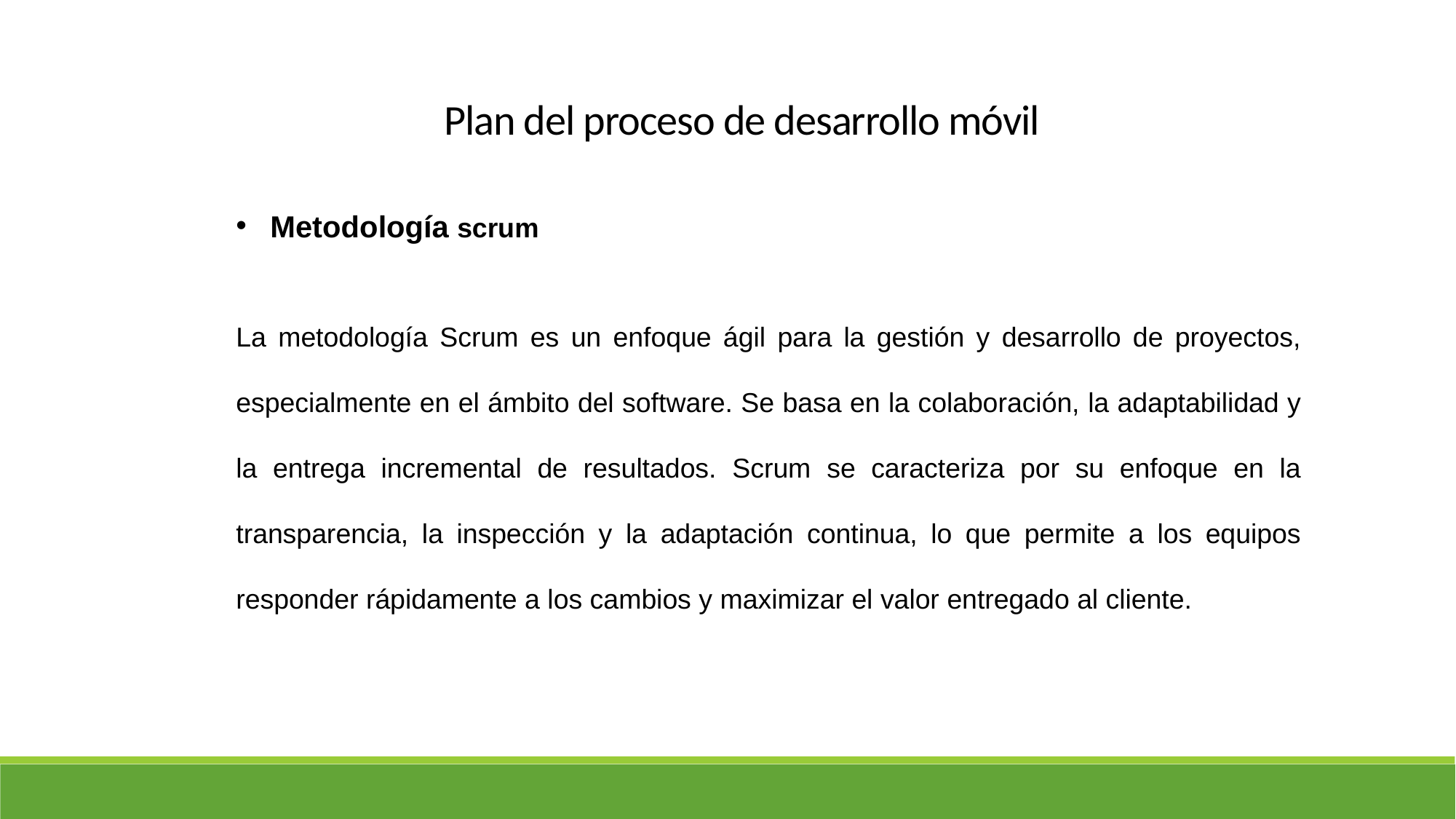

Plan del proceso de desarrollo móvil
Metodología scrum
La metodología Scrum es un enfoque ágil para la gestión y desarrollo de proyectos, especialmente en el ámbito del software. Se basa en la colaboración, la adaptabilidad y la entrega incremental de resultados. Scrum se caracteriza por su enfoque en la transparencia, la inspección y la adaptación continua, lo que permite a los equipos responder rápidamente a los cambios y maximizar el valor entregado al cliente.